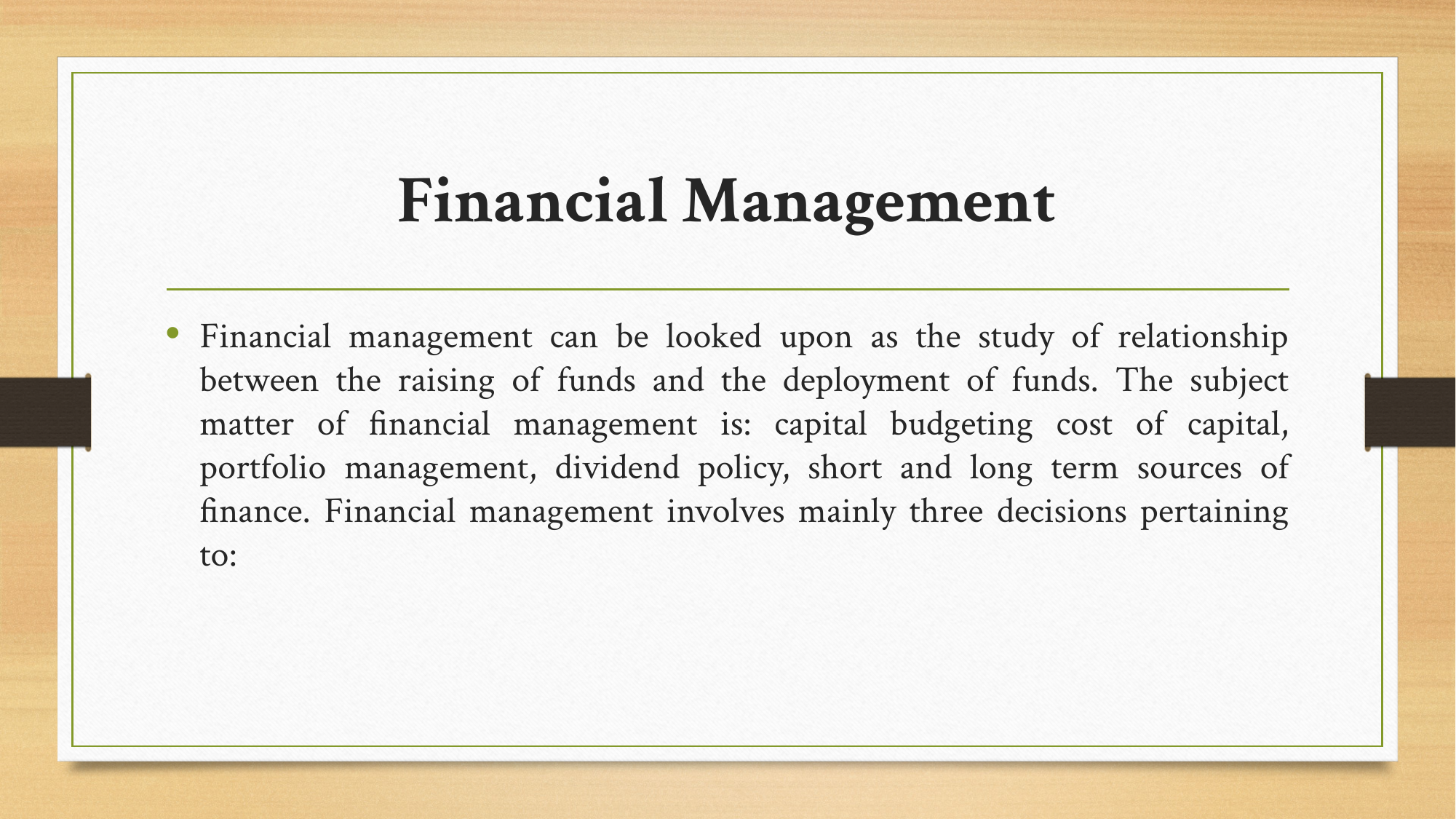

# Financial Management
Financial management can be looked upon as the study of relationship between the raising of funds and the deployment of funds. The subject matter of financial management is: capital budgeting cost of capital, portfolio management, dividend policy, short and long term sources of finance. Financial management involves mainly three decisions pertaining to: